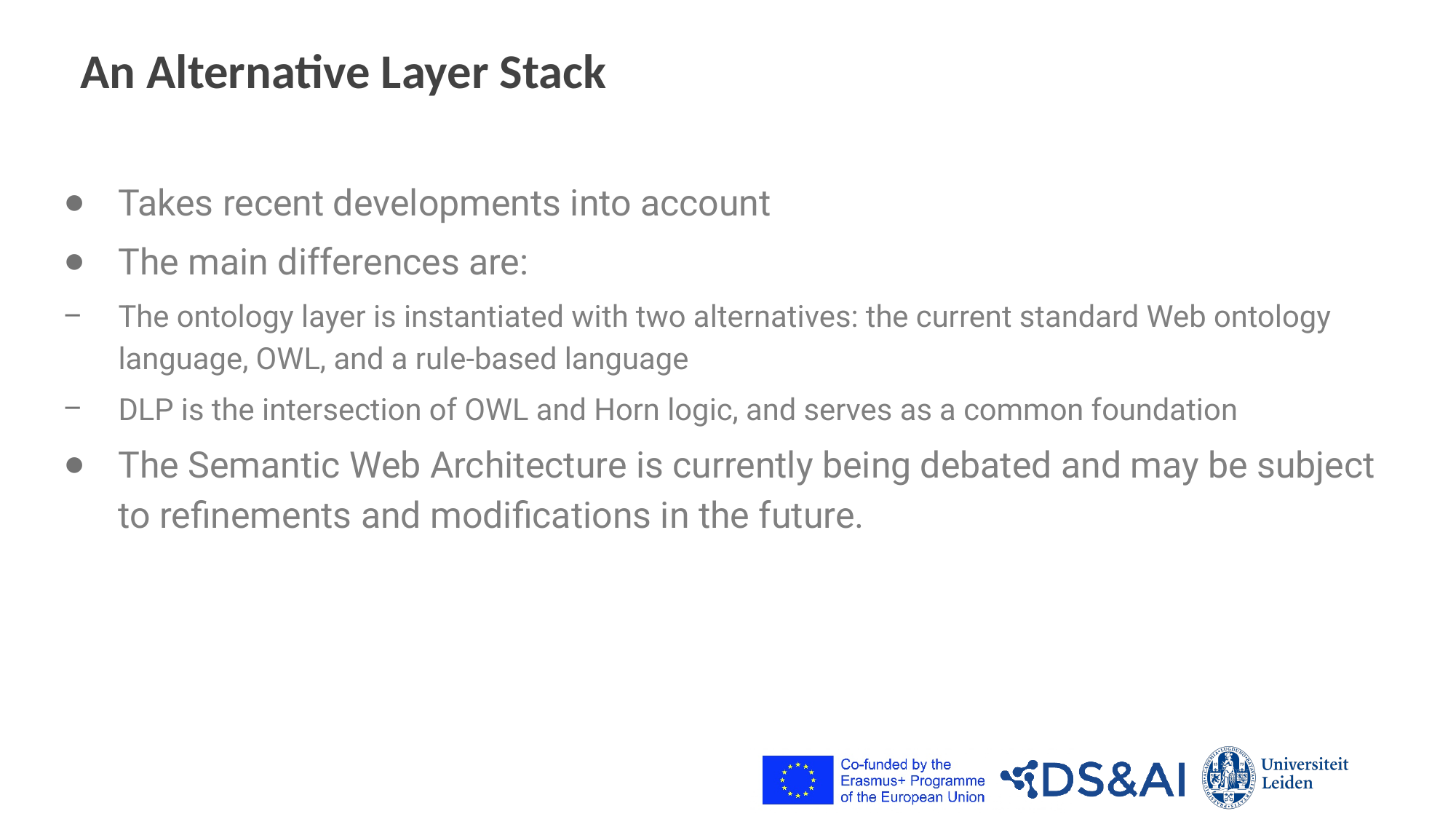

# An Alternative Layer Stack
Takes recent developments into account
The main differences are:
The ontology layer is instantiated with two alternatives: the current standard Web ontology language, OWL, and a rule-based language
DLP is the intersection of OWL and Horn logic, and serves as a common foundation
The Semantic Web Architecture is currently being debated and may be subject to refinements and modifications in the future.
46